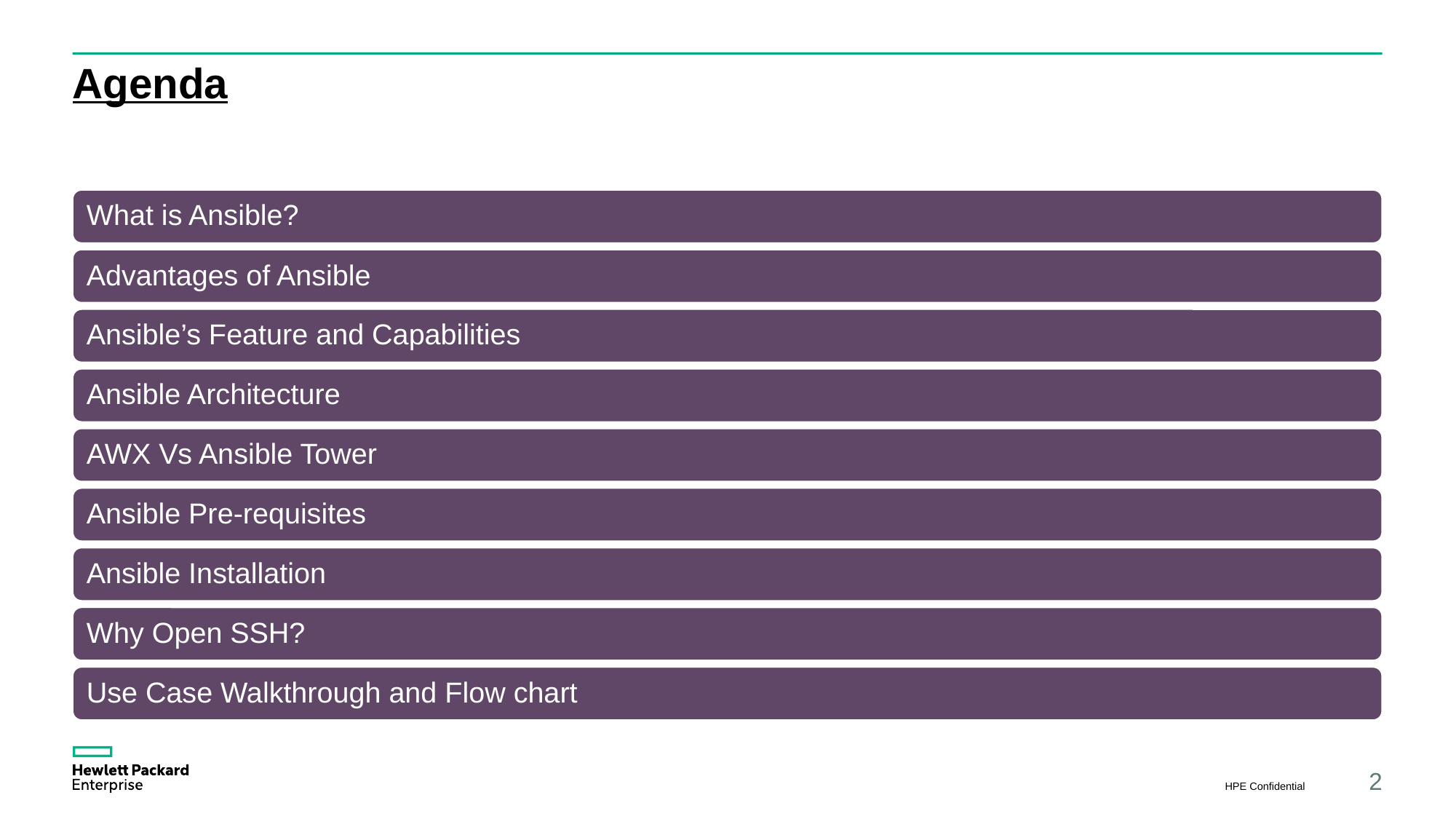

# Agenda
What is Ansible?
Advantages of Ansible
Ansible’s Feature and Capabilities
Ansible Architecture
AWX Vs Ansible Tower
Ansible Pre-requisites
Ansible Installation
Why Open SSH?
Use Case Walkthrough and Flow chart
HPE Confidential
2